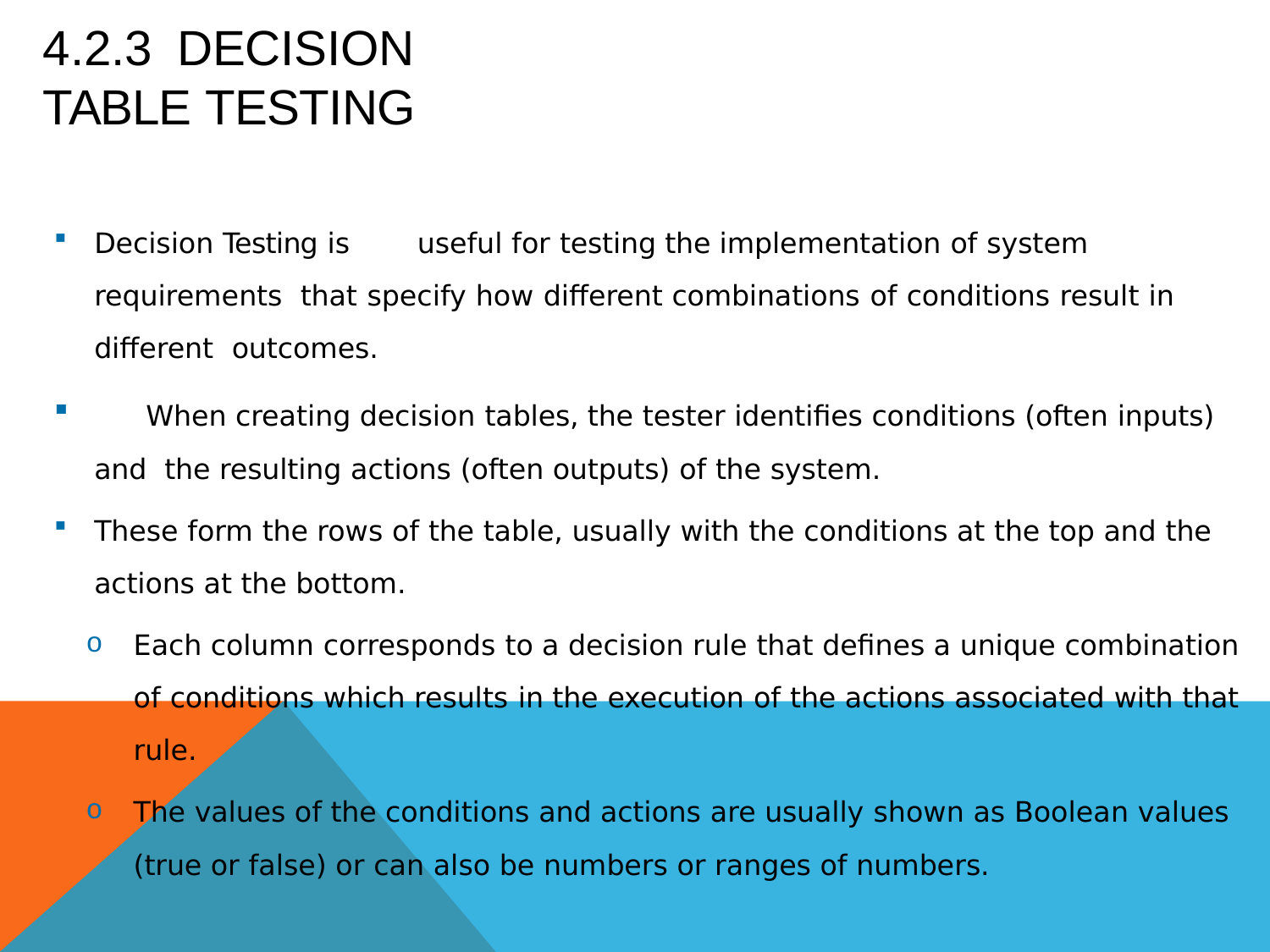

# 4.2.3	Decision Table Testing
Decision Testing is	useful for testing the implementation of system requirements  that specify how different combinations of conditions result in different  outcomes.
	When creating decision tables, the tester identifies conditions (often inputs) and  the resulting actions (often outputs) of the system.
These form the rows of the table, usually with the conditions at the top and the
actions at the bottom.
Each column corresponds to a decision rule that defines a unique combination  of conditions which results in the execution of the actions associated with that  rule.
The values of the conditions and actions are usually shown as Boolean values
(true or false) or can also be numbers or ranges of numbers.